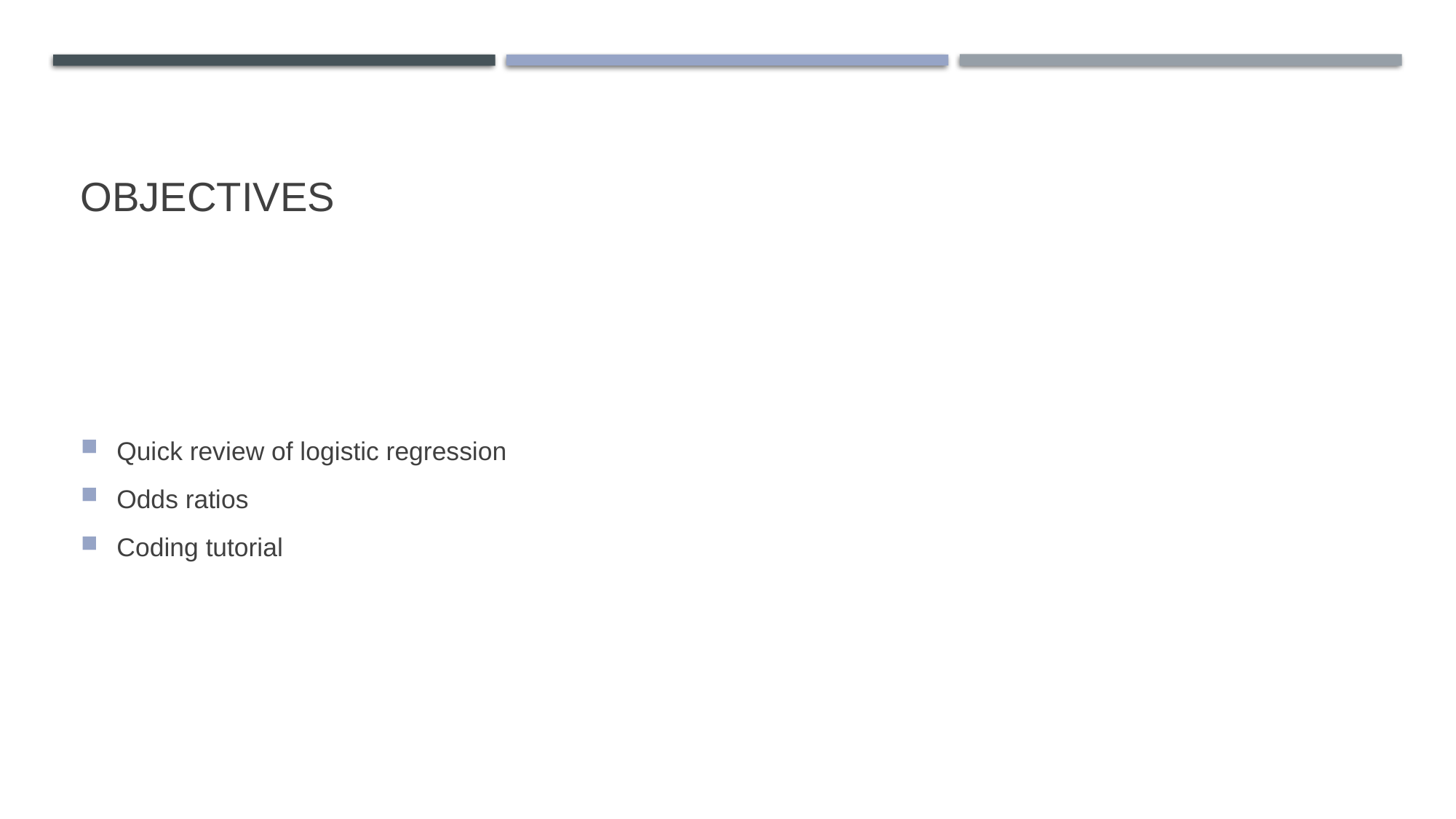

# Objectives
Quick review of logistic regression
Odds ratios
Coding tutorial